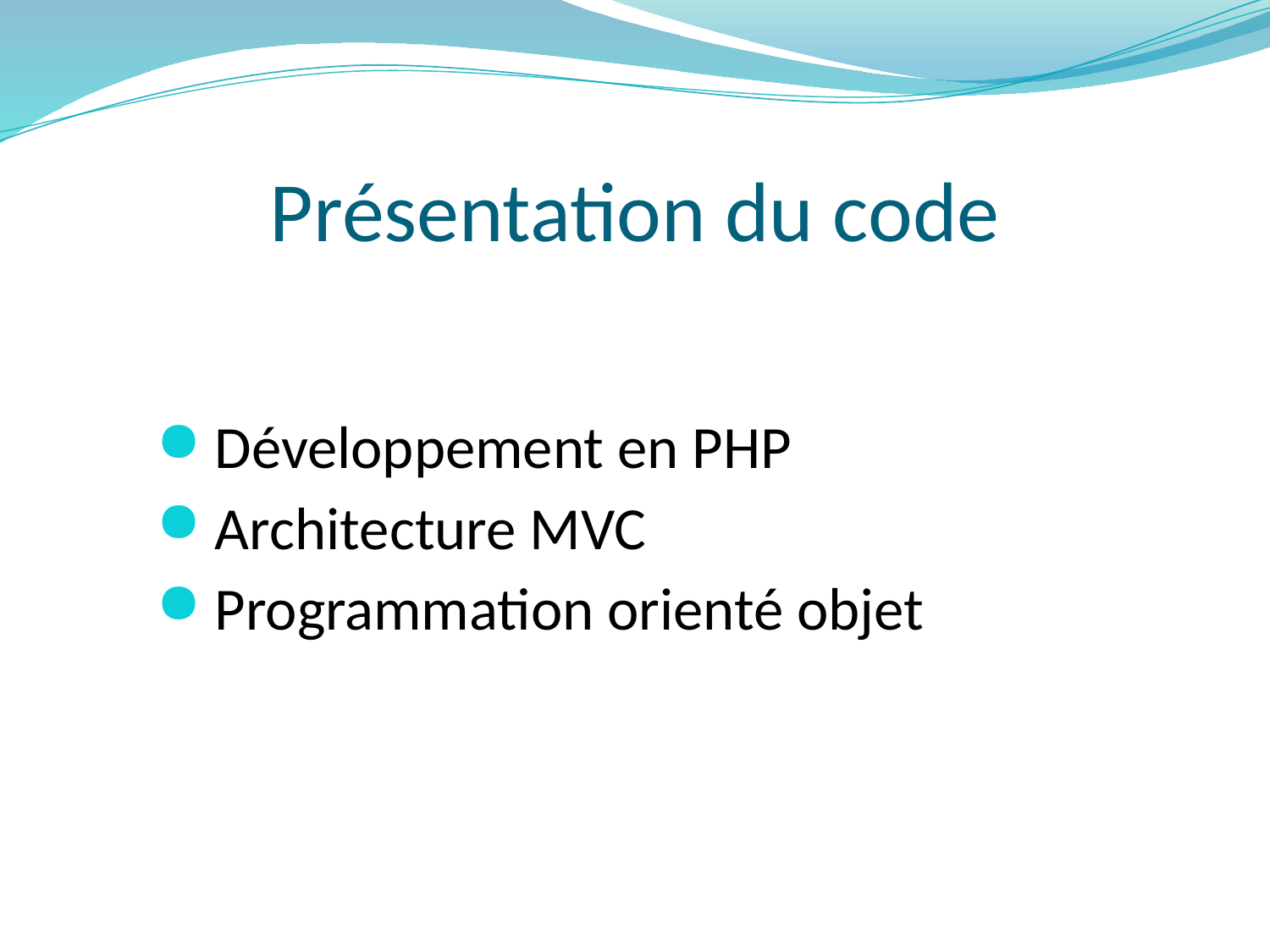

Présentation du code
 Développement en PHP
 Architecture MVC
 Programmation orienté objet